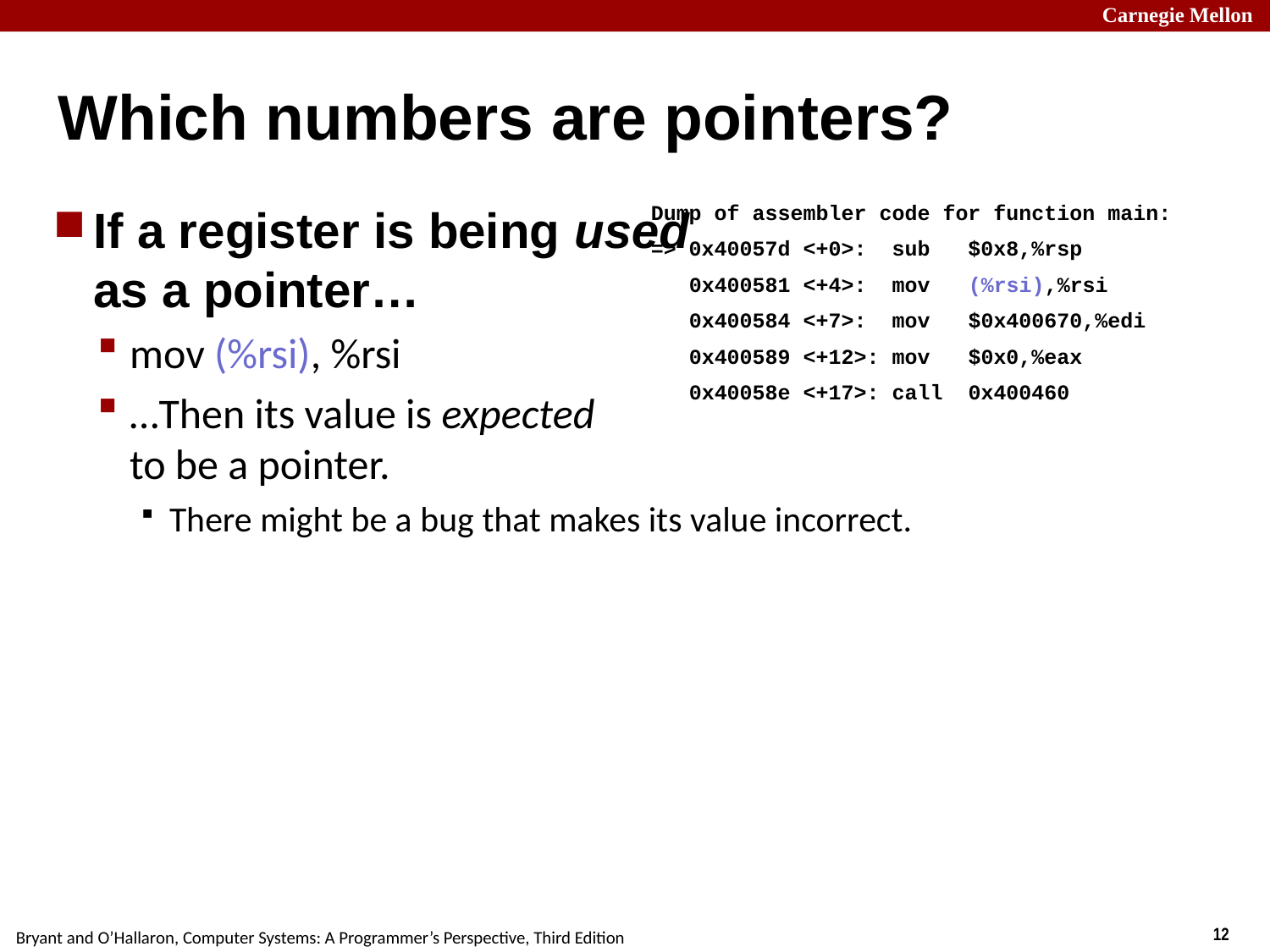

# Which numbers are pointers?
If a register is being used
as a pointer…
mov (%rsi), %rsi
…Then its value is expected
to be a pointer.
There might be a bug that makes its value incorrect.
Dump of assembler code for function main:
=> 0x40057d <+0>:  sub   $0x8,%rsp
   0x400581 <+4>:  mov   (%rsi),%rsi
   0x400584 <+7>:  mov   $0x400670,%edi
   0x400589 <+12>: mov   $0x0,%eax
   0x40058e <+17>: call  0x400460